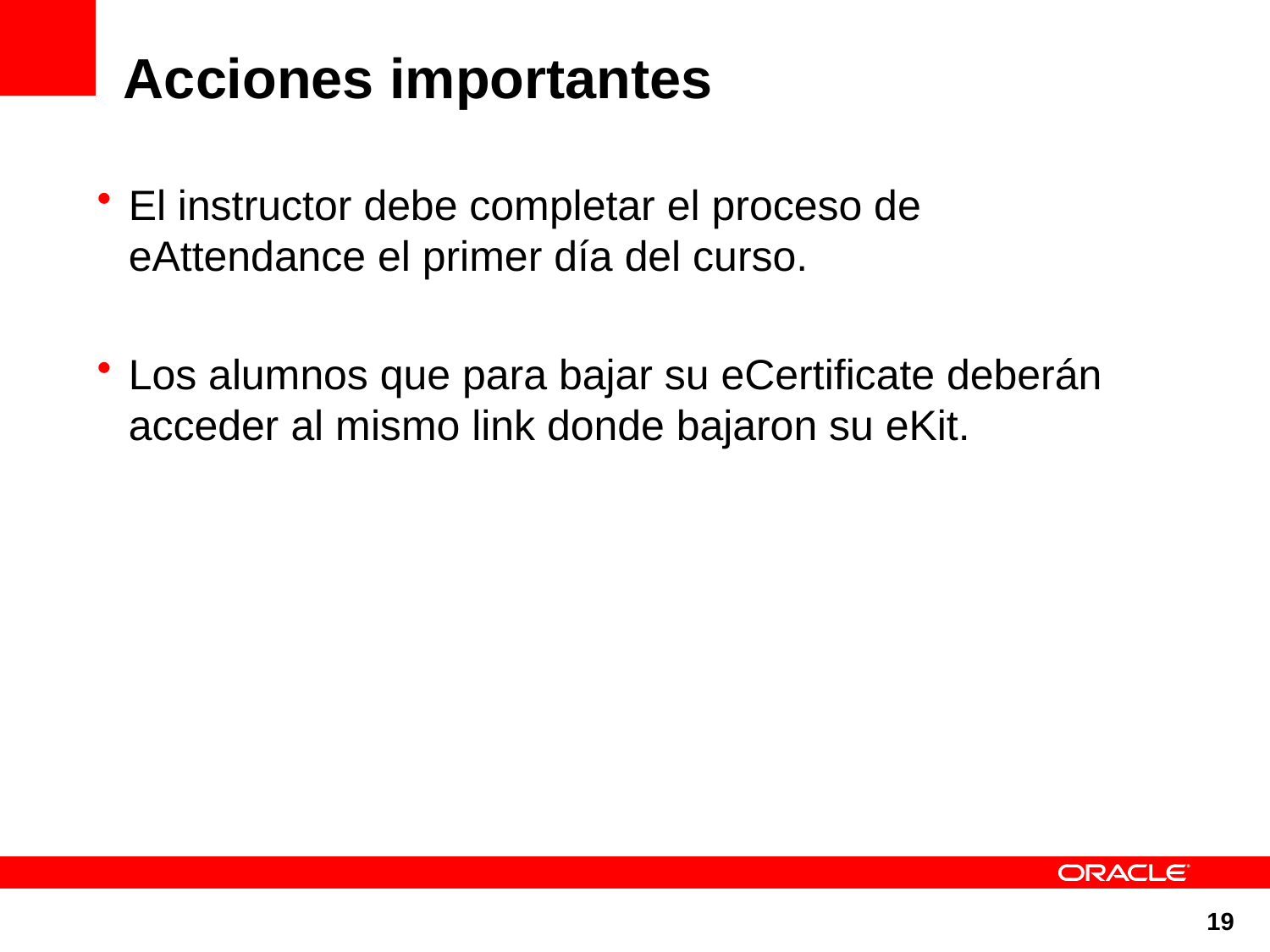

# Acciones importantes
El instructor debe completar el proceso de eAttendance el primer día del curso.

Los alumnos que para bajar su eCertificate deberán acceder al mismo link donde bajaron su eKit.